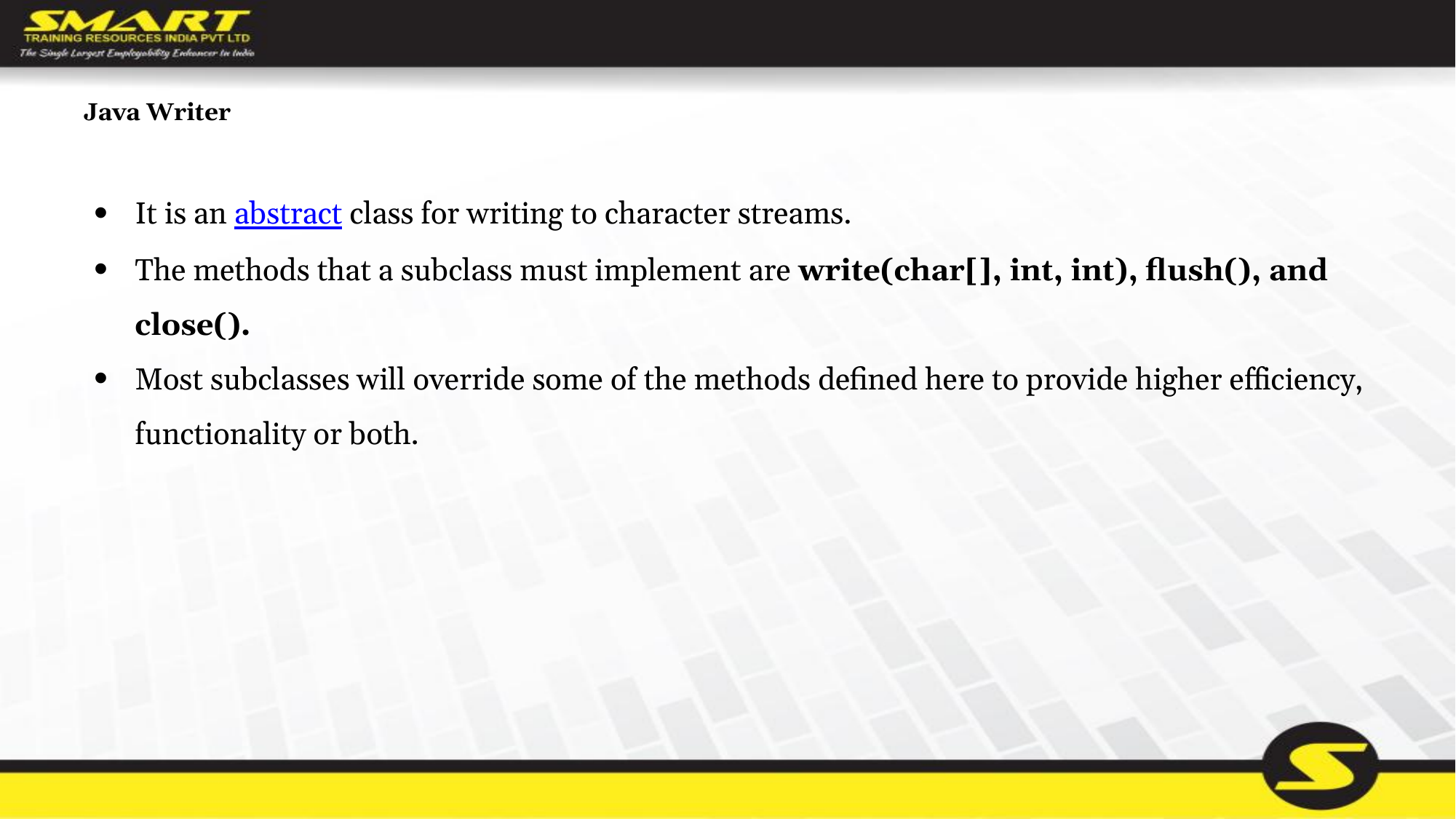

# Java Writer
It is an abstract class for writing to character streams.
The methods that a subclass must implement are write(char[], int, int), flush(), and close().
Most subclasses will override some of the methods defined here to provide higher efficiency, functionality or both.